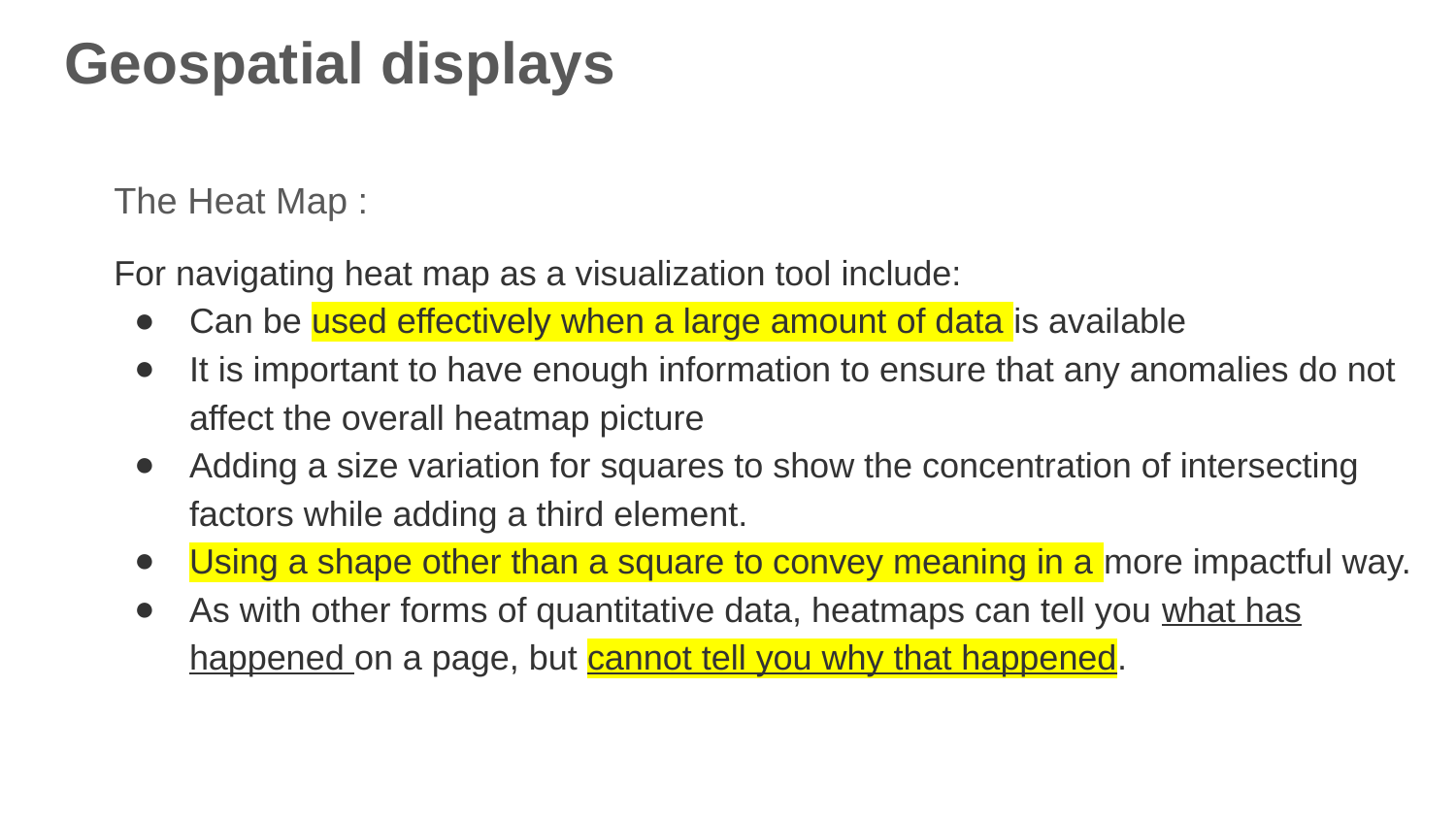

# Geospatial displays
The Heat Map :
For navigating heat map as a visualization tool include:
Can be used effectively when a large amount of data is available
It is important to have enough information to ensure that any anomalies do not affect the overall heatmap picture
Adding a size variation for squares to show the concentration of intersecting factors while adding a third element.
Using a shape other than a square to convey meaning in a more impactful way.
As with other forms of quantitative data, heatmaps can tell you what has happened on a page, but cannot tell you why that happened.